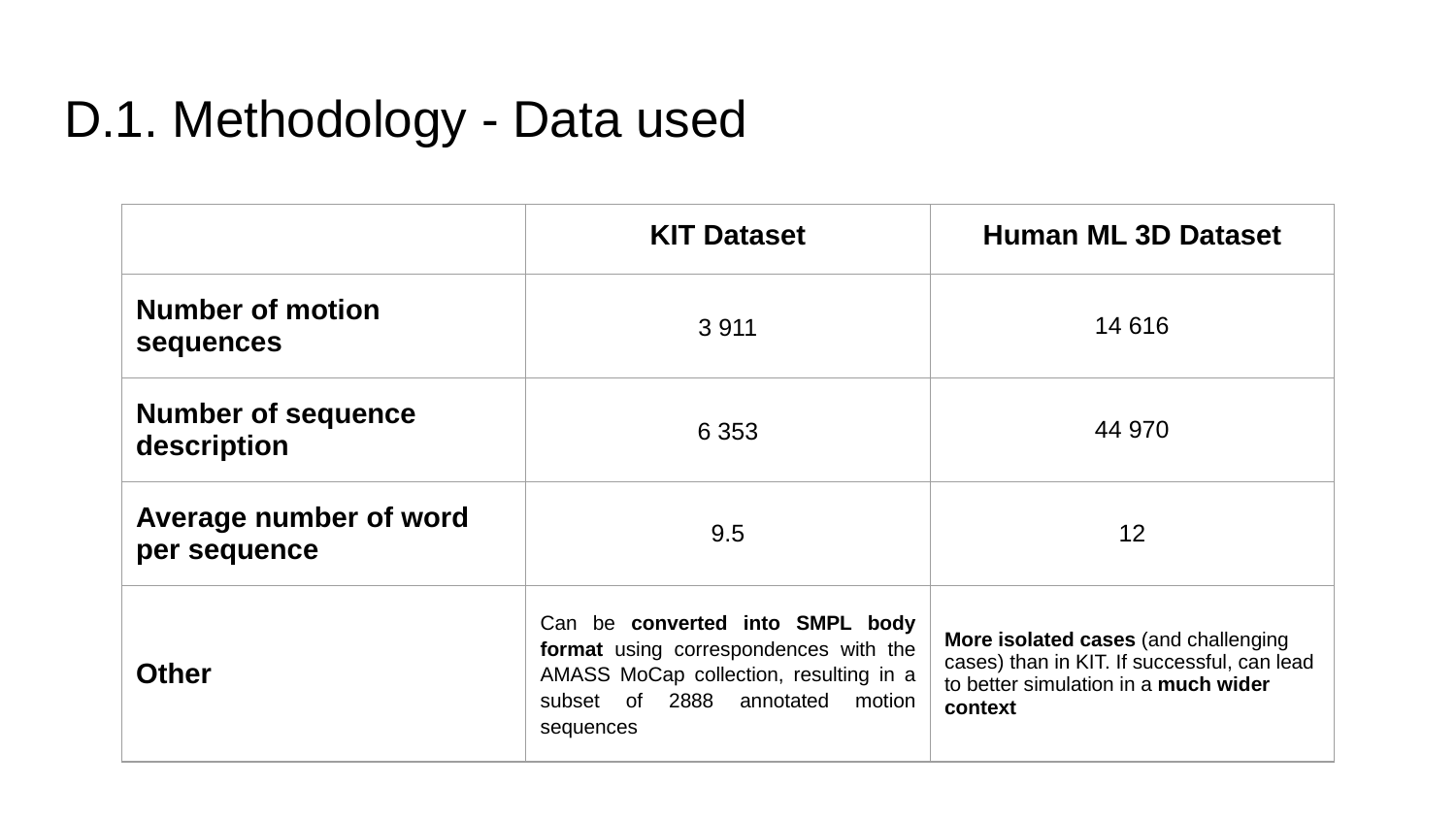

# D.1. Methodology - Data used
|  | KIT Dataset | Human ML 3D Dataset |
| --- | --- | --- |
| Number of motion sequences | 3 911 | 14 616 |
| Number of sequence description | 6 353 | 44 970 |
| Average number of word per sequence | 9.5 | 12 |
| Other | Can be converted into SMPL body format using correspondences with the AMASS MoCap collection, resulting in a subset of 2888 annotated motion sequences | More isolated cases (and challenging cases) than in KIT. If successful, can lead to better simulation in a much wider context |